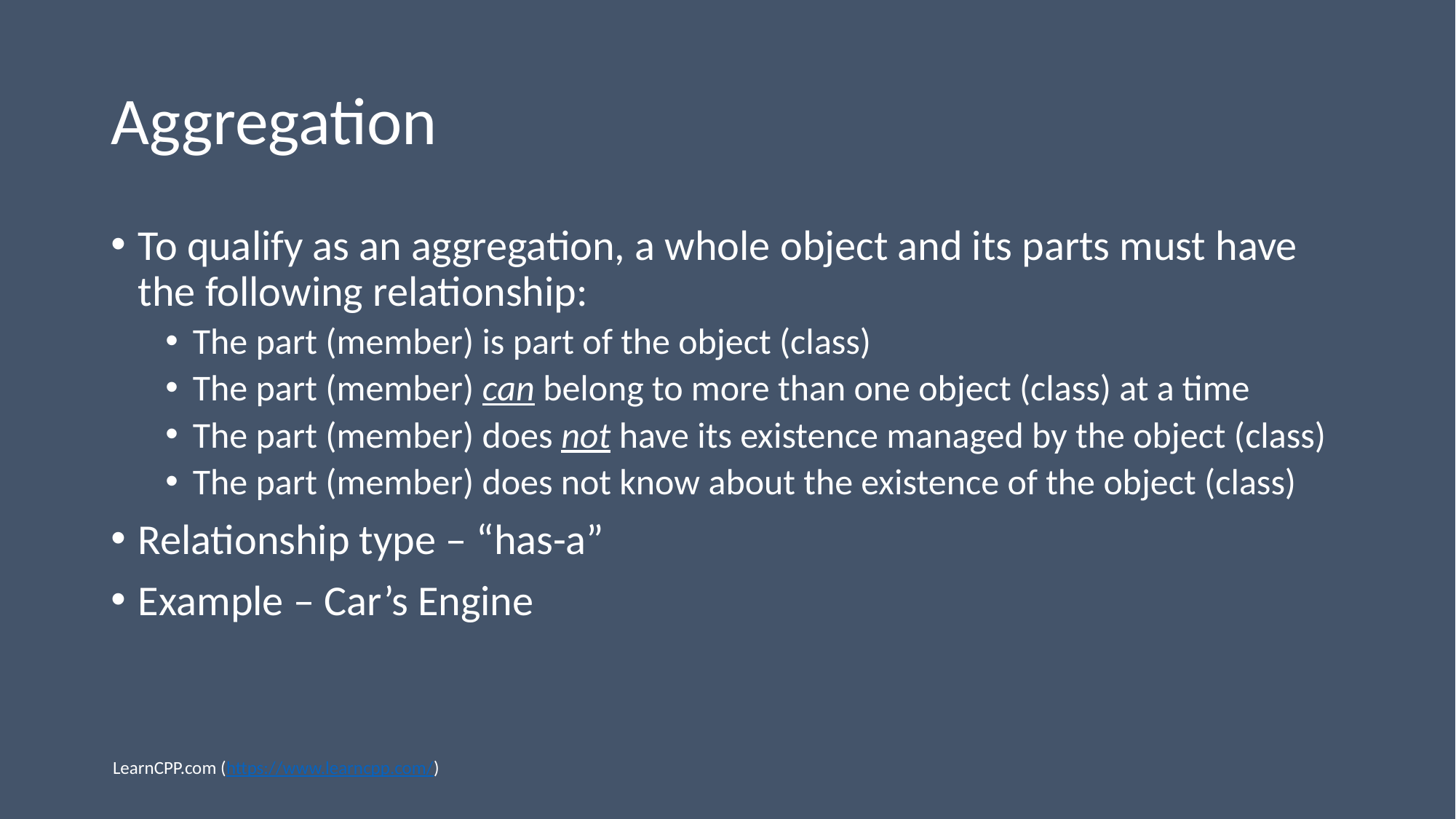

# Aggregation
To qualify as an aggregation, a whole object and its parts must have the following relationship:
The part (member) is part of the object (class)
The part (member) can belong to more than one object (class) at a time
The part (member) does not have its existence managed by the object (class)
The part (member) does not know about the existence of the object (class)
Relationship type – “has-a”
Example – Car’s Engine
LearnCPP.com (https://www.learncpp.com/)